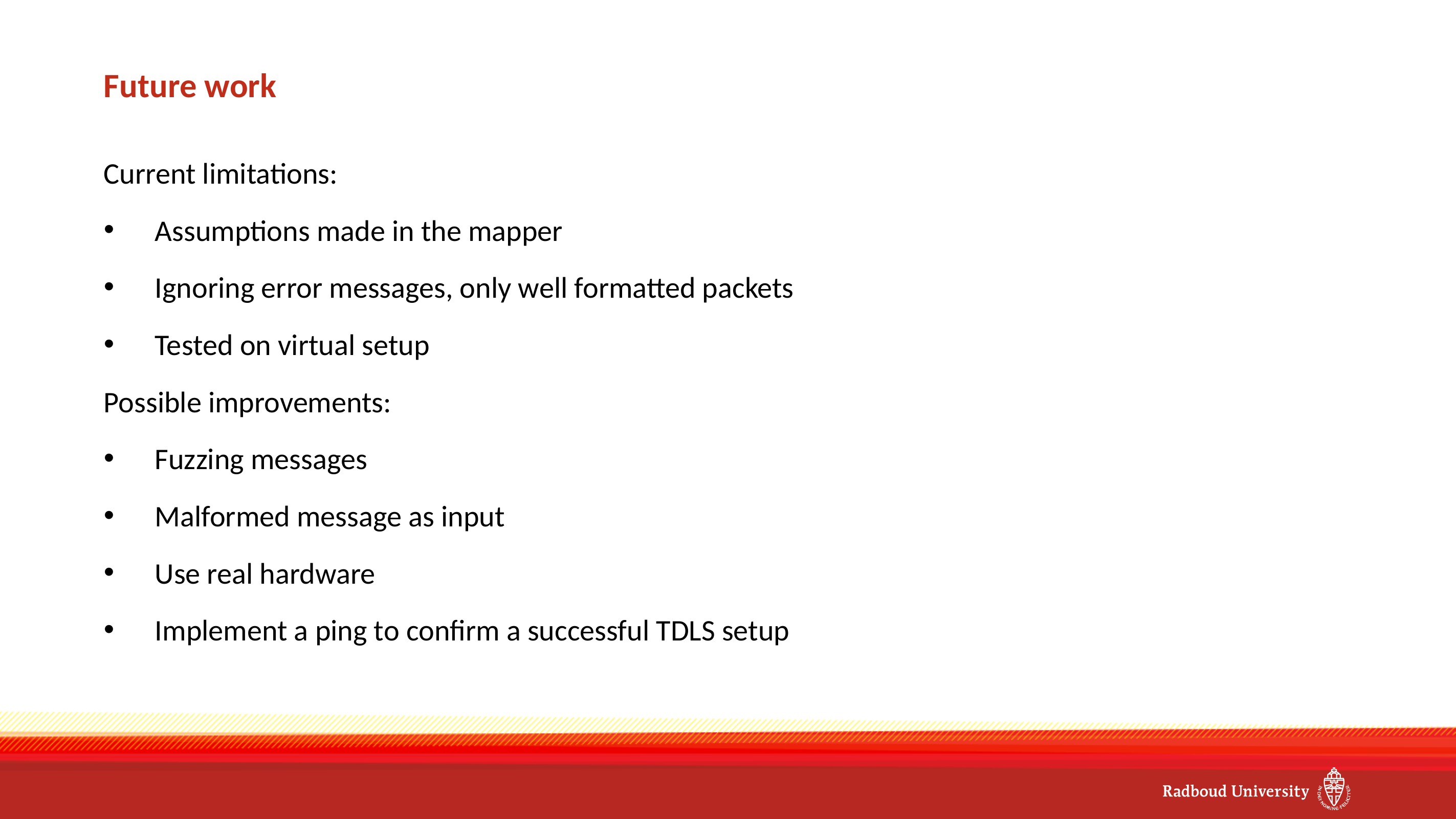

# Future work
Current limitations:
Assumptions made in the mapper
Ignoring error messages, only well formatted packets
Tested on virtual setup
Possible improvements:
Fuzzing messages
Malformed message as input
Use real hardware
Implement a ping to confirm a successful TDLS setup